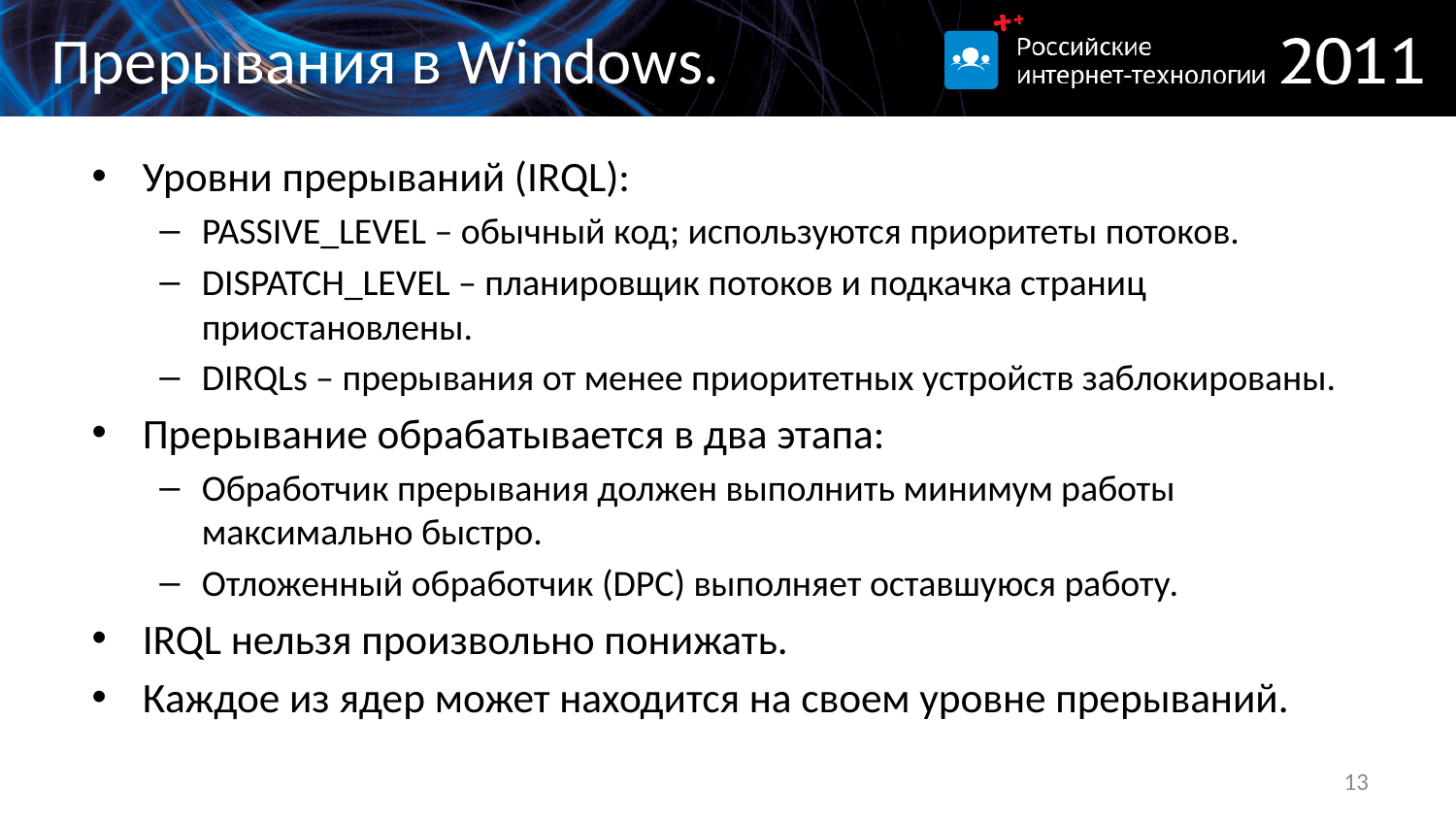

# Прерывания в Windows.
Уровни прерываний (IRQL):
PASSIVE_LEVEL – обычный код; используются приоритеты потоков.
DISPATCH_LEVEL – планировщик потоков и подкачка страниц приостановлены.
DIRQLs – прерывания от менее приоритетных устройств заблокированы.
Прерывание обрабатывается в два этапа:
Обработчик прерывания должен выполнить минимум работы максимально быстро.
Отложенный обработчик (DPC) выполняет оставшуюся работу.
IRQL нельзя произвольно понижать.
Каждое из ядер может находится на своем уровне прерываний.

13